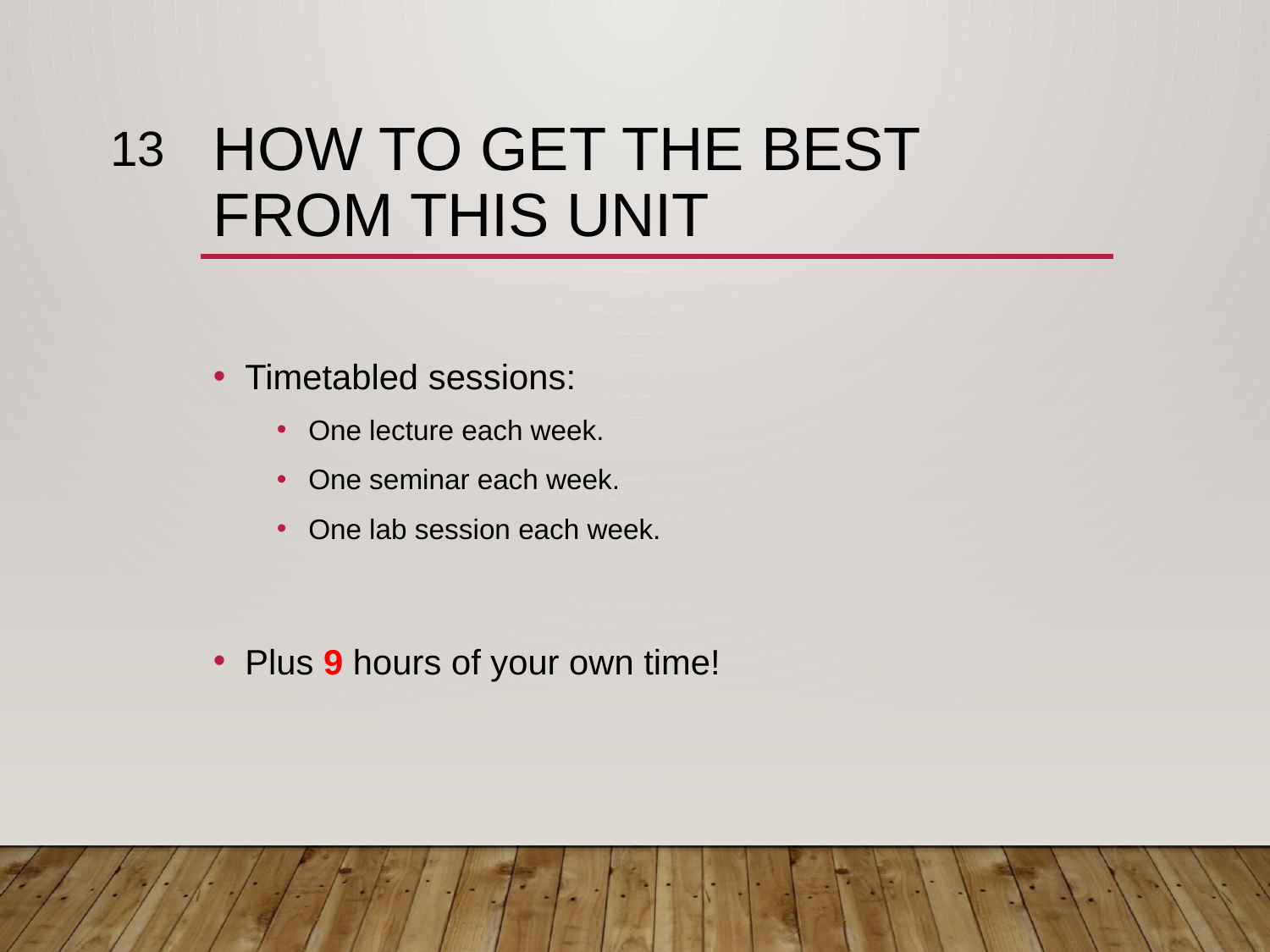

13
# How to get the best from this unit

Timetabled sessions:
One lecture each week.
One seminar each week.
One lab session each week.

Plus 9 hours of your own time!